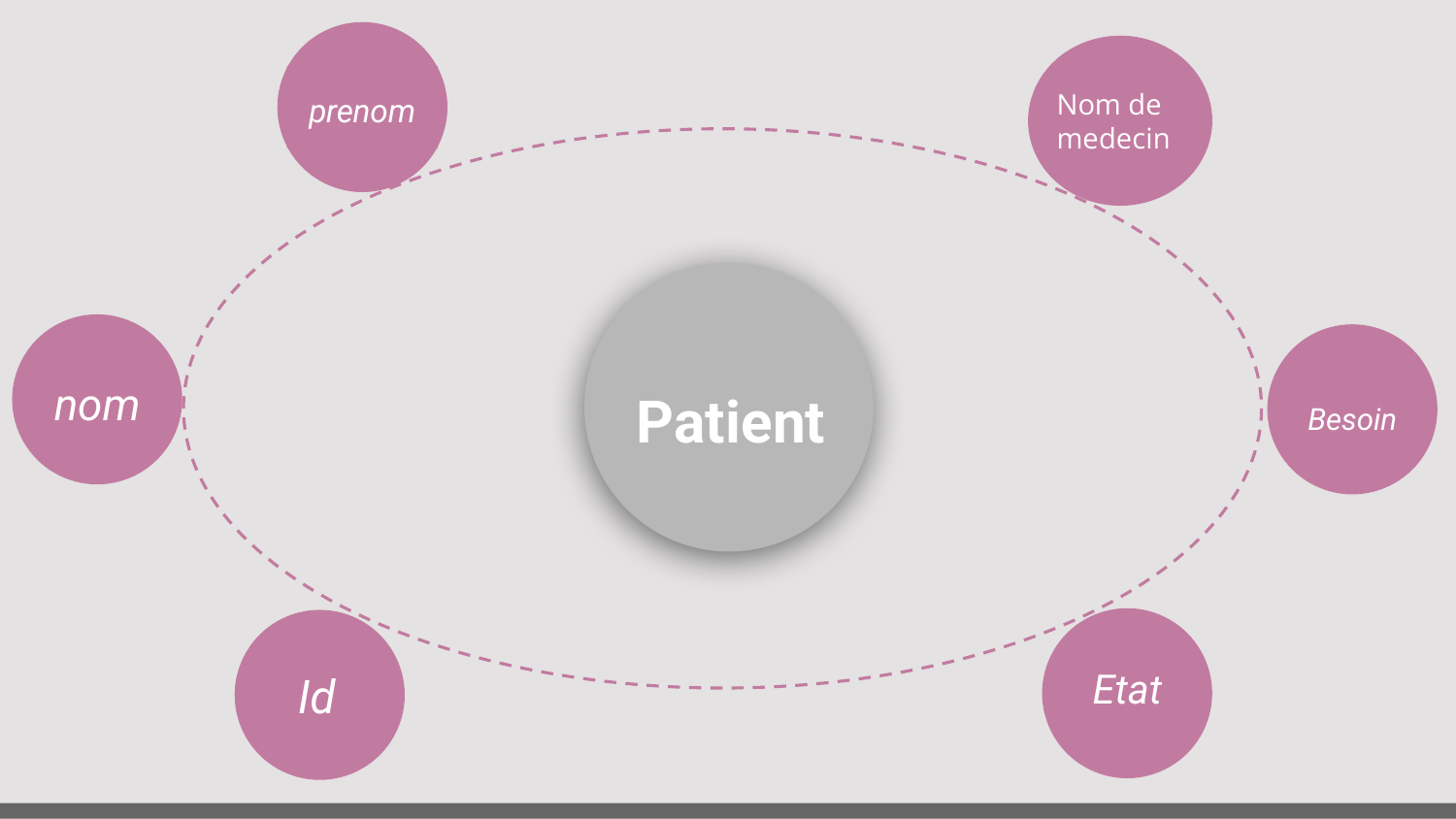

prenom

Nom de medecin

      Patient

nom

Besoin

Etat

Id